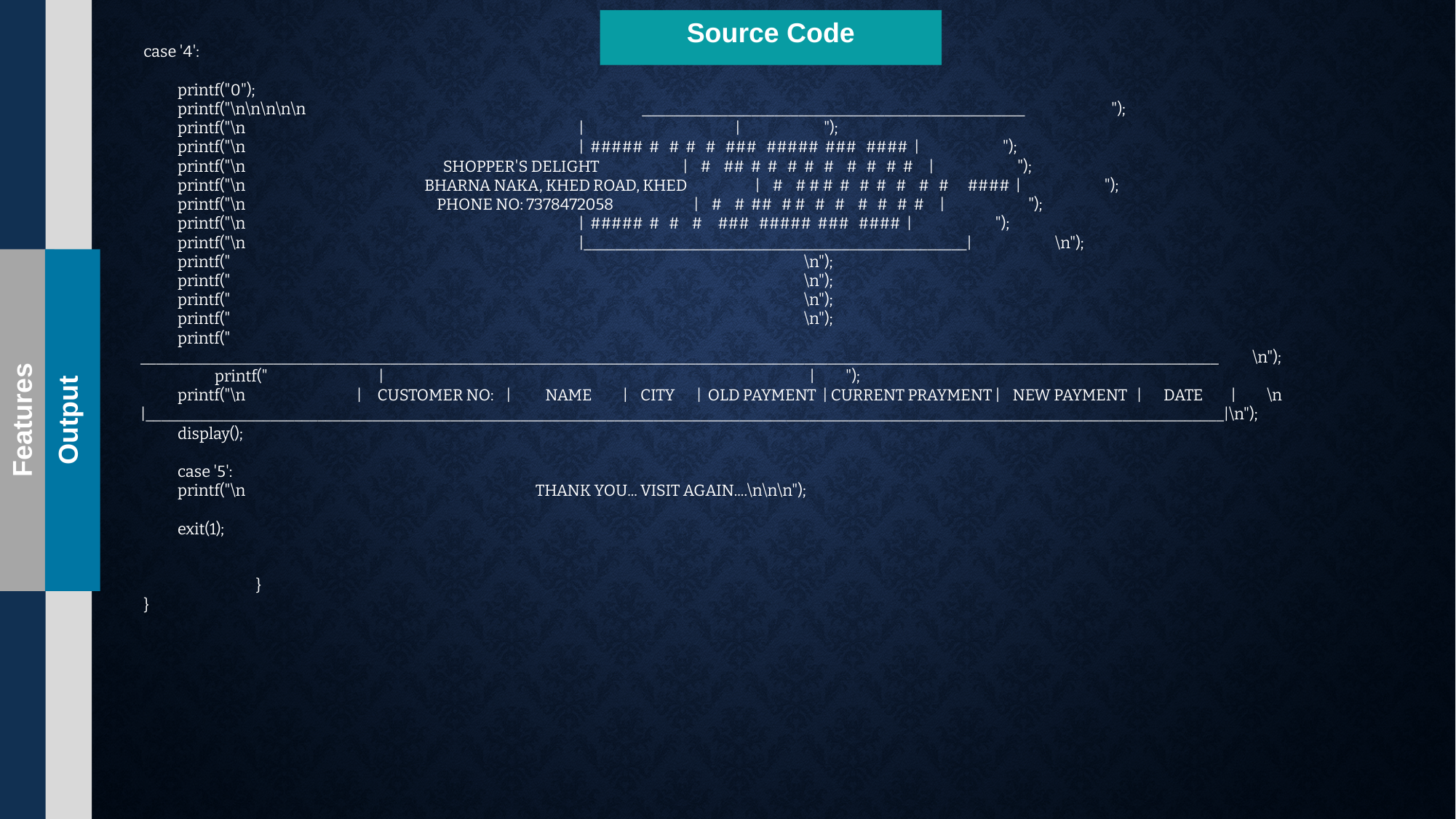

Source Code
 case '4':

            printf("0");
            printf("\n\n\n\n\n                                                                                                             _________________________________________________                            ");
            printf("\n                                                                                                            |                                                 |                           ");
            printf("\n                                                                                                            |  #####  #   #  #   #   ###   #####  ###   ####  |                           ");
            printf("\n                                                                SHOPPER'S DELIGHT                           |    #    ##  #  #   #  #   #    #   #   #  #     |                           ");
            printf("\n                                                          BHARNA NAKA, KHED ROAD, KHED                      |    #    # # #  #   #  #   #    #   #      ####  |                           ");
            printf("\n                                                              PHONE NO: 7378472058                          |    #    #  ##   # #   #   #    #   #   #  #     |                           ");
            printf("\n                                                                                                            |  #####  #   #    #     ###   #####  ###   ####  |                           ");
            printf("\n                                                                                                            |_________________________________________________|                           \n");
            printf("                                                                                                                                                                                          \n");
            printf("                                                                                                                                                                                          \n");
            printf("                                                                                                                                                                                          \n");
            printf("                                                                                                                                                                                          \n");
            printf("                                     __________________________________________________________________________________________________________________________________________           \n");
                        printf("                                    |                                                                                                                                          |          ");
            printf("\n                                    |     CUSTOMER NO:    |           NAME          |    CITY       |  OLD PAYMENT  | CURRENT PRAYMENT |    NEW PAYMENT   |       DATE         |          \n                                    |__________________________________________________________________________________________________________________________________________|\n");
            display();

            case '5':
            printf("\n                                                                                              THANK YOU... VISIT AGAIN....\n\n\n");

            exit(1);

	  }
 }
Features
Output